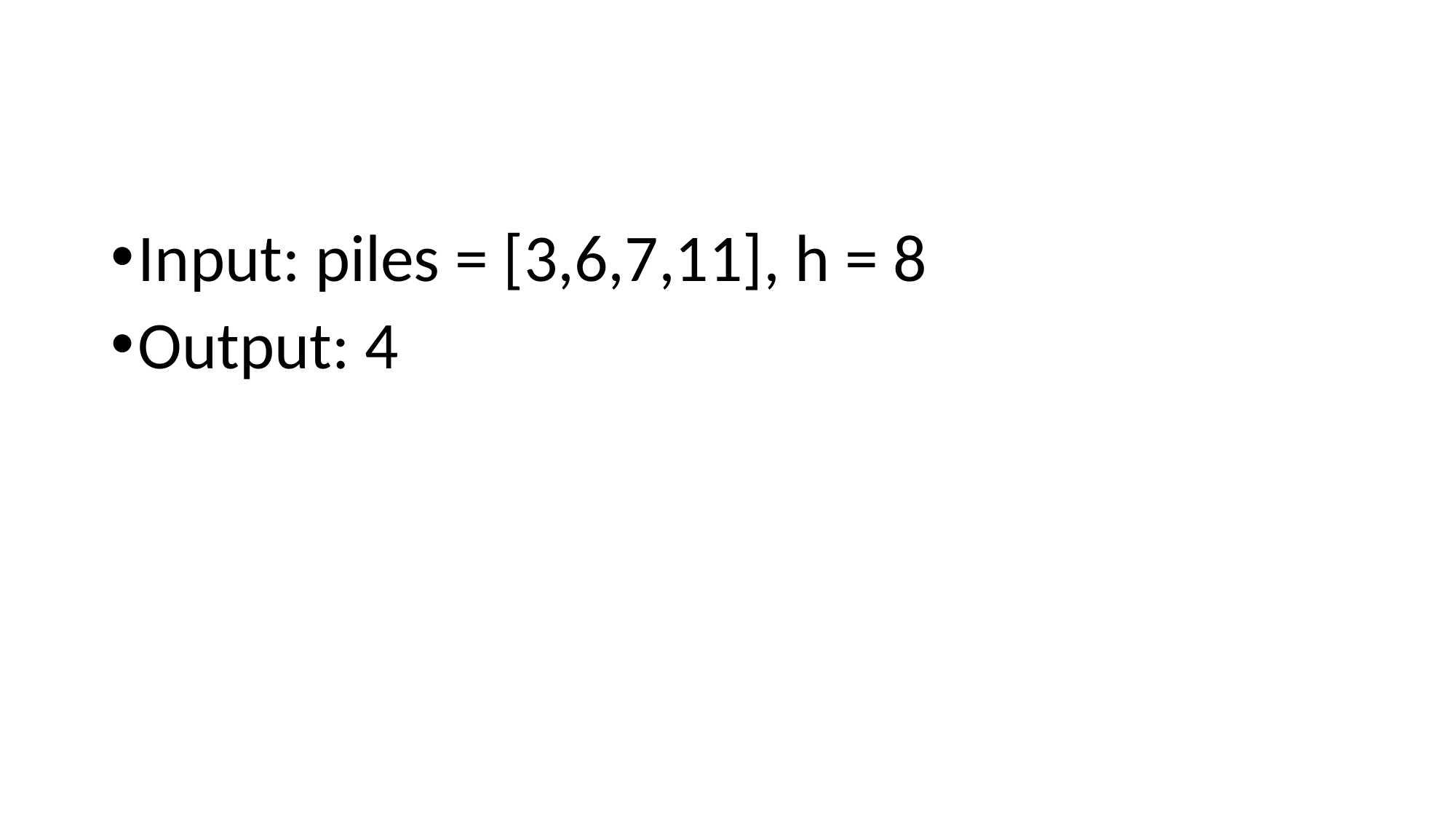

#
Input: piles = [3,6,7,11], h = 8
Output: 4